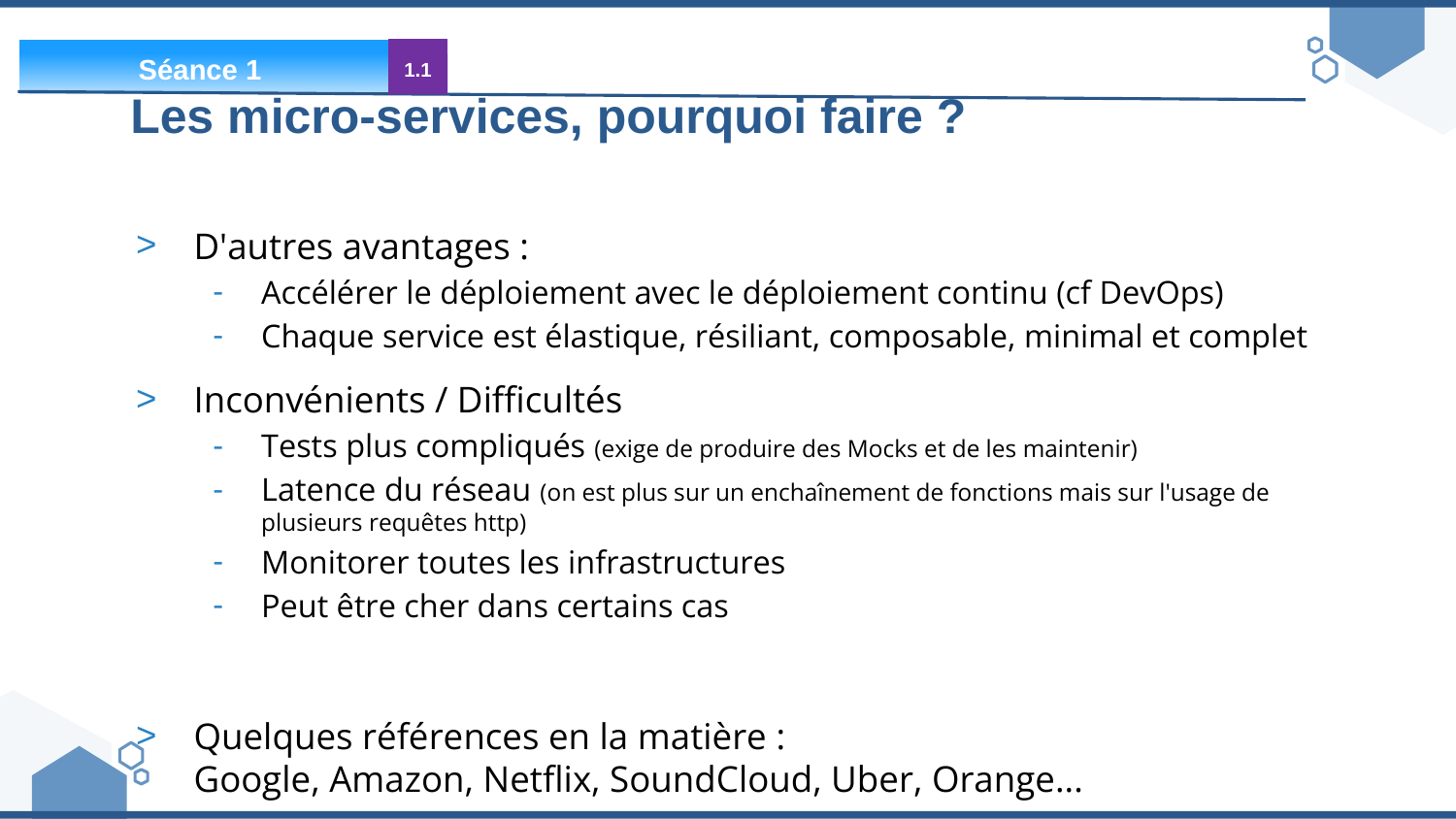

Séance 1
1.1
# Les micro-services, pourquoi faire ?
D'autres avantages :
Accélérer le déploiement avec le déploiement continu (cf DevOps)
Chaque service est élastique, résiliant, composable, minimal et complet
Inconvénients / Difficultés
Tests plus compliqués (exige de produire des Mocks et de les maintenir)
Latence du réseau (on est plus sur un enchaînement de fonctions mais sur l'usage de plusieurs requêtes http)
Monitorer toutes les infrastructures
Peut être cher dans certains cas

Quelques références en la matière :
Google, Amazon, Netflix, SoundCloud, Uber, Orange...